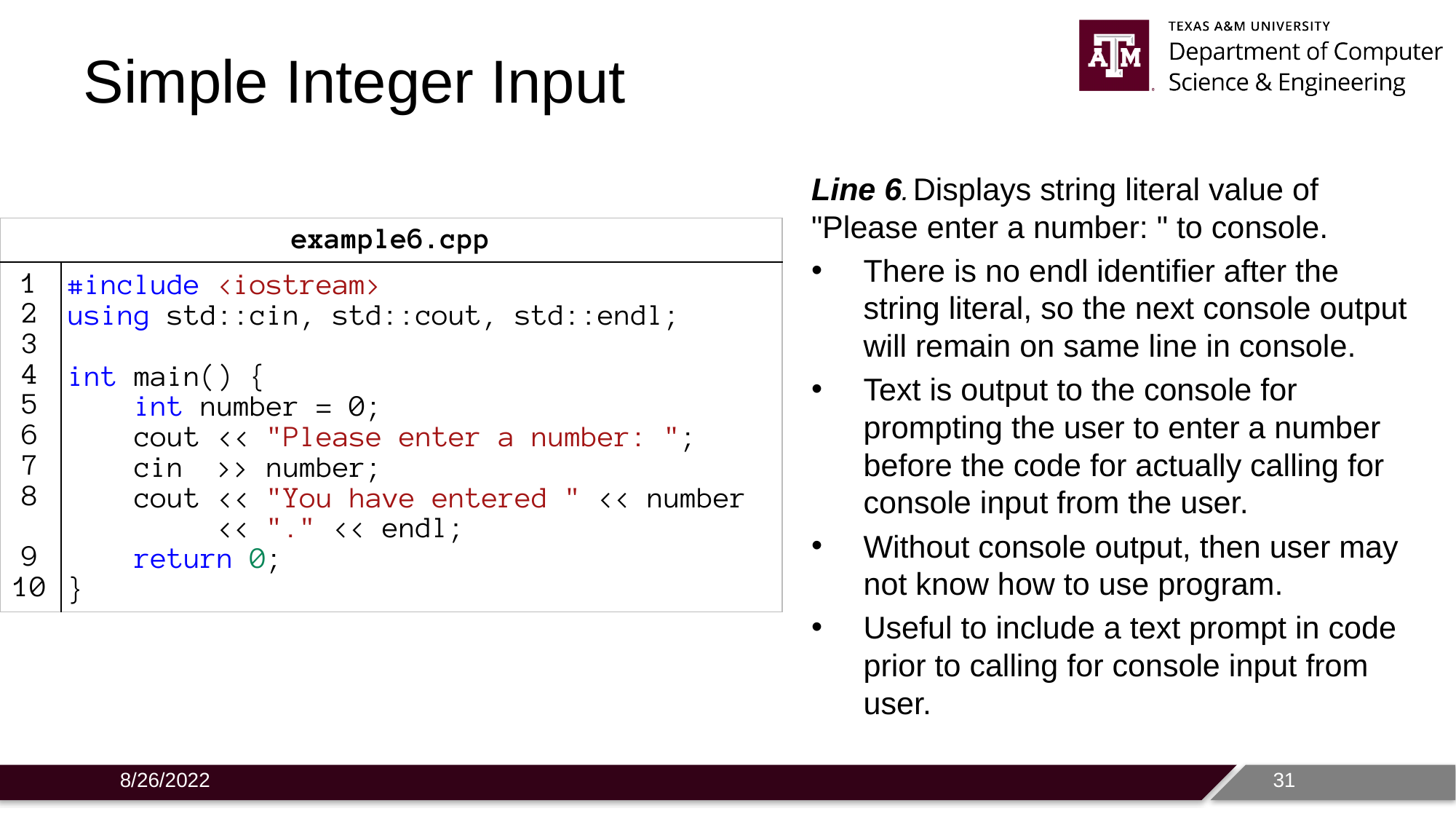

# Simple Integer Input
Line 6. Displays string literal value of "Please enter a number: " to console.
There is no endl identifier after the string literal, so the next console output will remain on same line in console.
Text is output to the console for prompting the user to enter a number before the code for actually calling for console input from the user.
Without console output, then user may not know how to use program.
Useful to include a text prompt in code prior to calling for console input from user.
| example6.cpp |  |
| --- | --- |
| 1 2 3 4 5 6 7 8 9 10 | #include <iostream> using std::cin, std::cout, std::endl;   int main() {     int number = 0;     cout << "Please enter a number: ";     cin >> number;     cout << "You have entered " << number << "." << endl;     return 0; } |